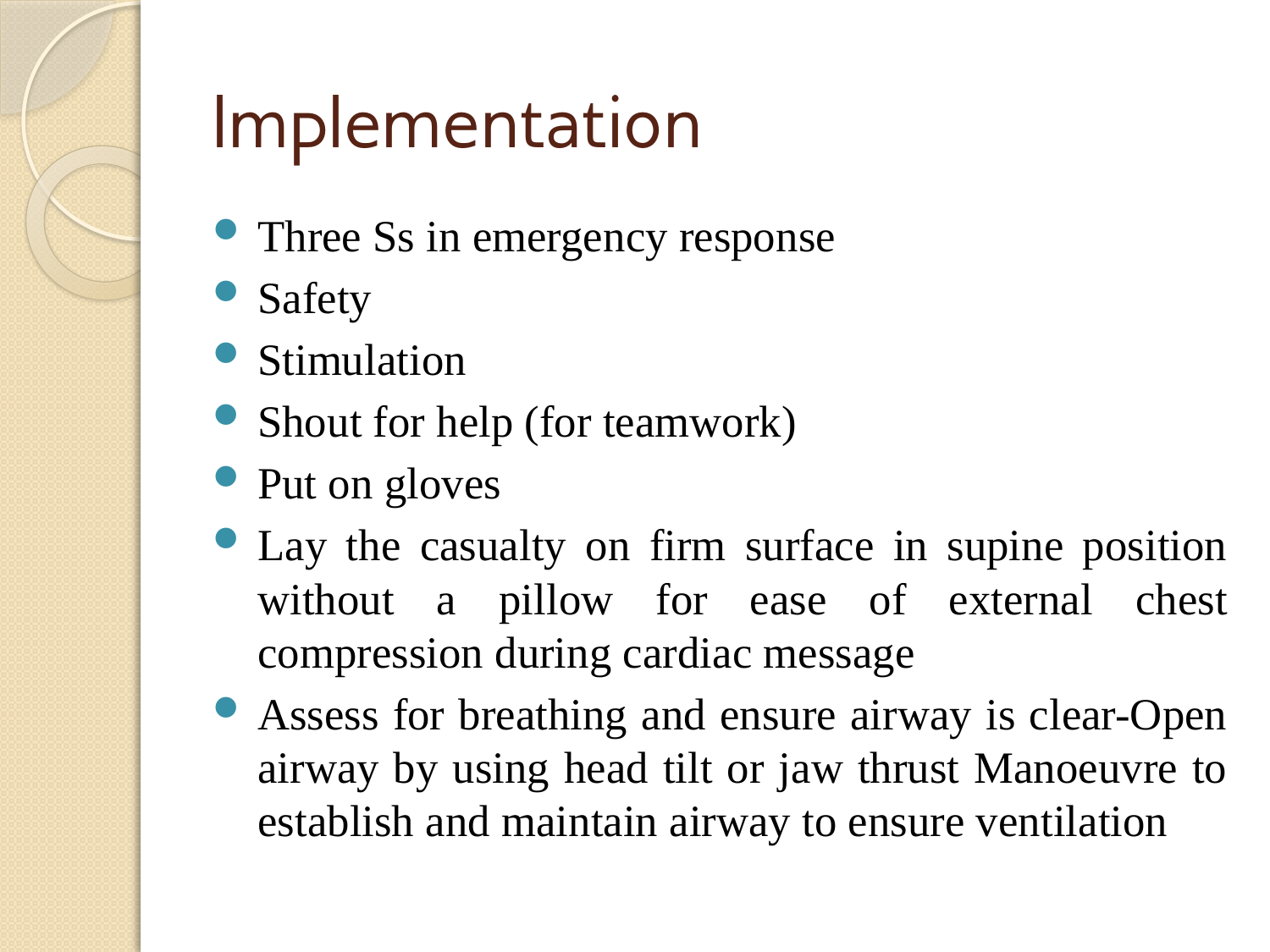

# Implementation
Three Ss in emergency response
Safety
Stimulation
Shout for help (for teamwork)
Put on gloves
Lay the casualty on firm surface in supine position without a pillow for ease of external chest compression during cardiac message
Assess for breathing and ensure airway is clear-Open airway by using head tilt or jaw thrust Manoeuvre to establish and maintain airway to ensure ventilation